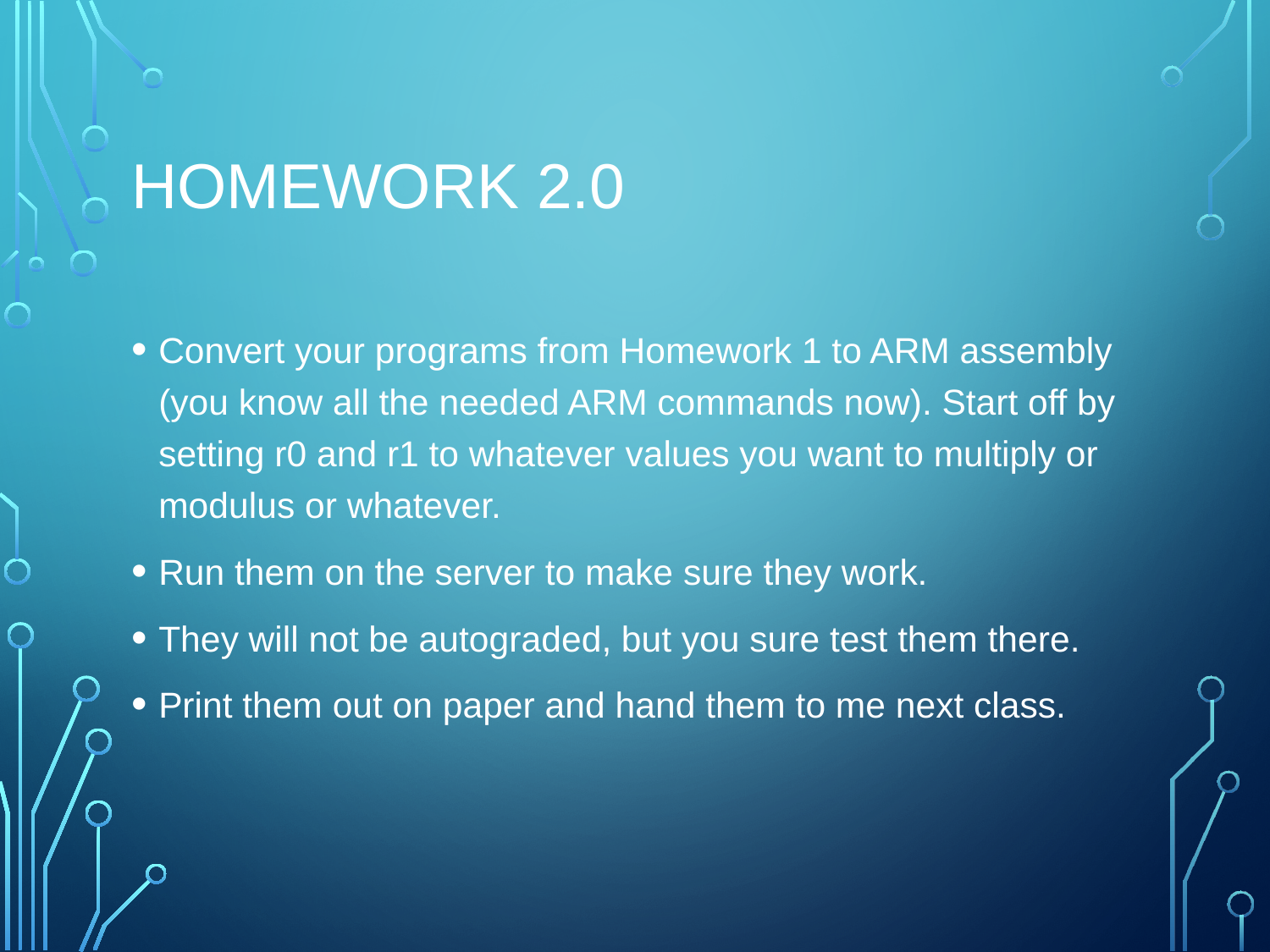

# Homework 2.0
Convert your programs from Homework 1 to ARM assembly (you know all the needed ARM commands now). Start off by setting r0 and r1 to whatever values you want to multiply or modulus or whatever.
Run them on the server to make sure they work.
They will not be autograded, but you sure test them there.
Print them out on paper and hand them to me next class.